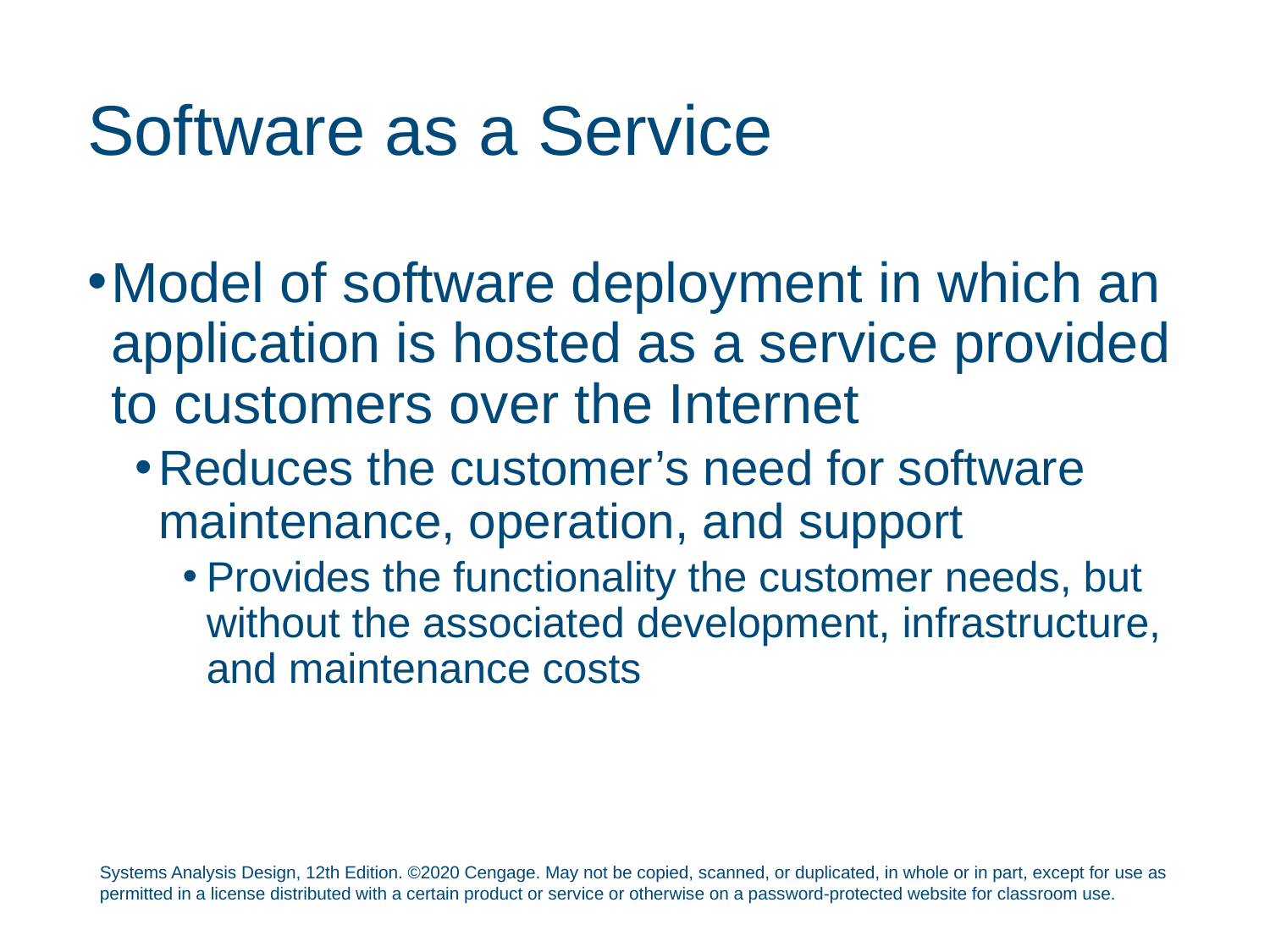

# Software as a Service
Model of software deployment in which an application is hosted as a service provided to customers over the Internet
Reduces the customer’s need for software maintenance, operation, and support
Provides the functionality the customer needs, but without the associated development, infrastructure, and maintenance costs
Systems Analysis Design, 12th Edition. ©2020 Cengage. May not be copied, scanned, or duplicated, in whole or in part, except for use as permitted in a license distributed with a certain product or service or otherwise on a password-protected website for classroom use.